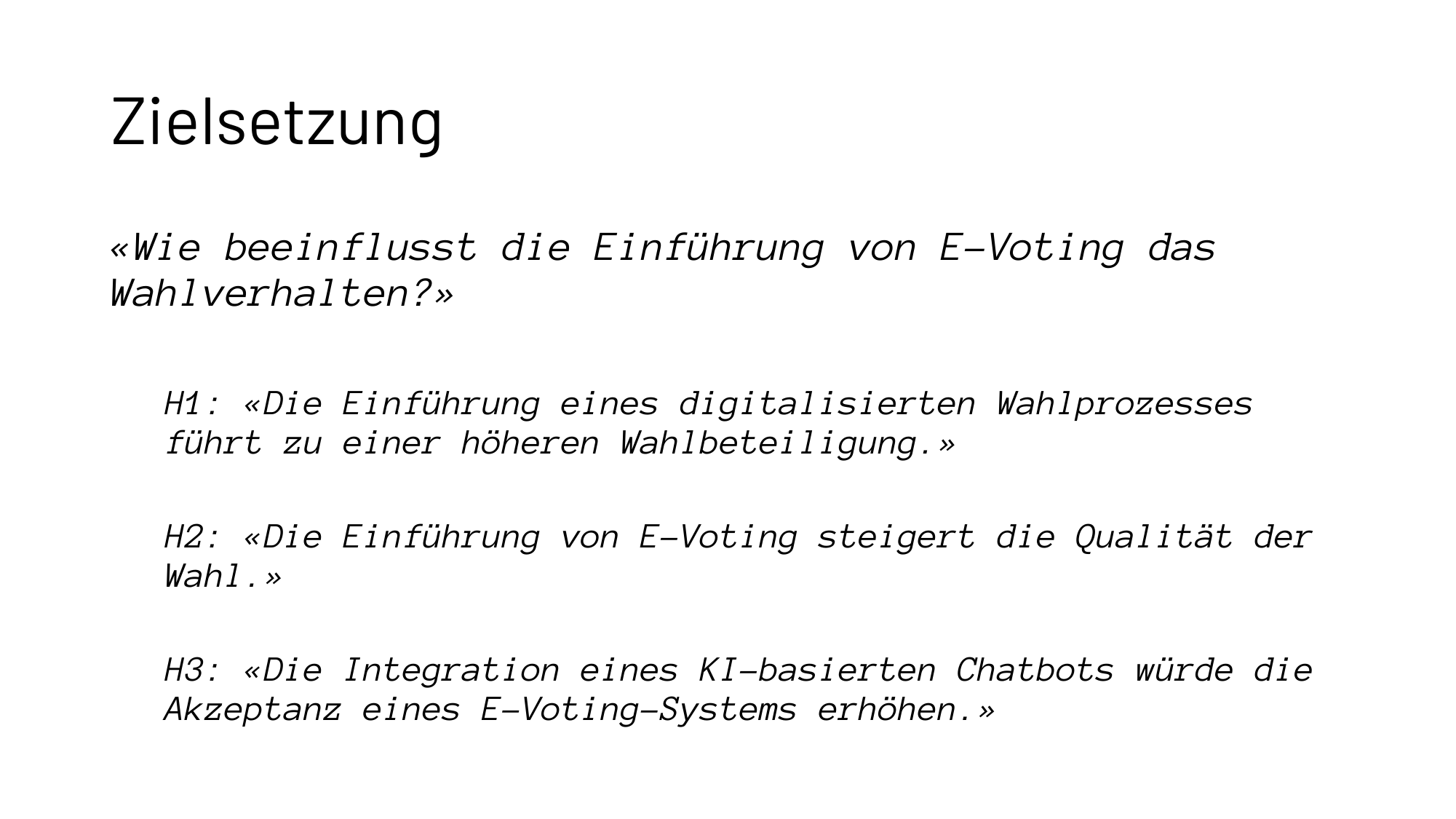

# Zielsetzung
«Wie beeinflusst die Einführung von E-Voting das Wahlverhalten?»

H1: «Die Einführung eines digitalisierten Wahlprozesses führt zu einer höheren Wahlbeteiligung.»

H2: «Die Einführung von E-Voting steigert die Qualität der Wahl.»

H3: «Die Integration eines KI-basierten Chatbots würde die Akzeptanz eines E-Voting-Systems erhöhen.»